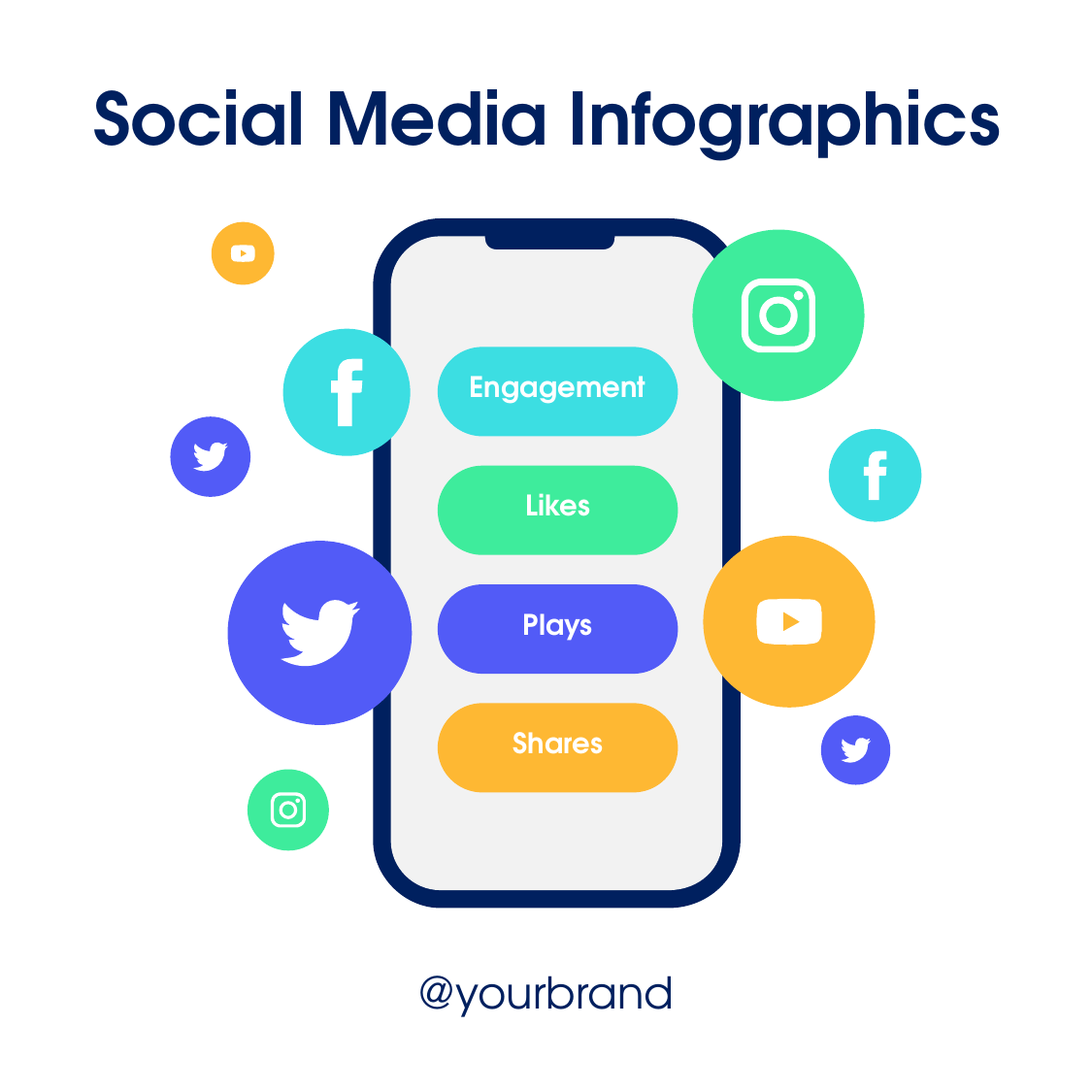

Social Media Infographics

Engagement

Likes

Plays

Shares

@yourbrand